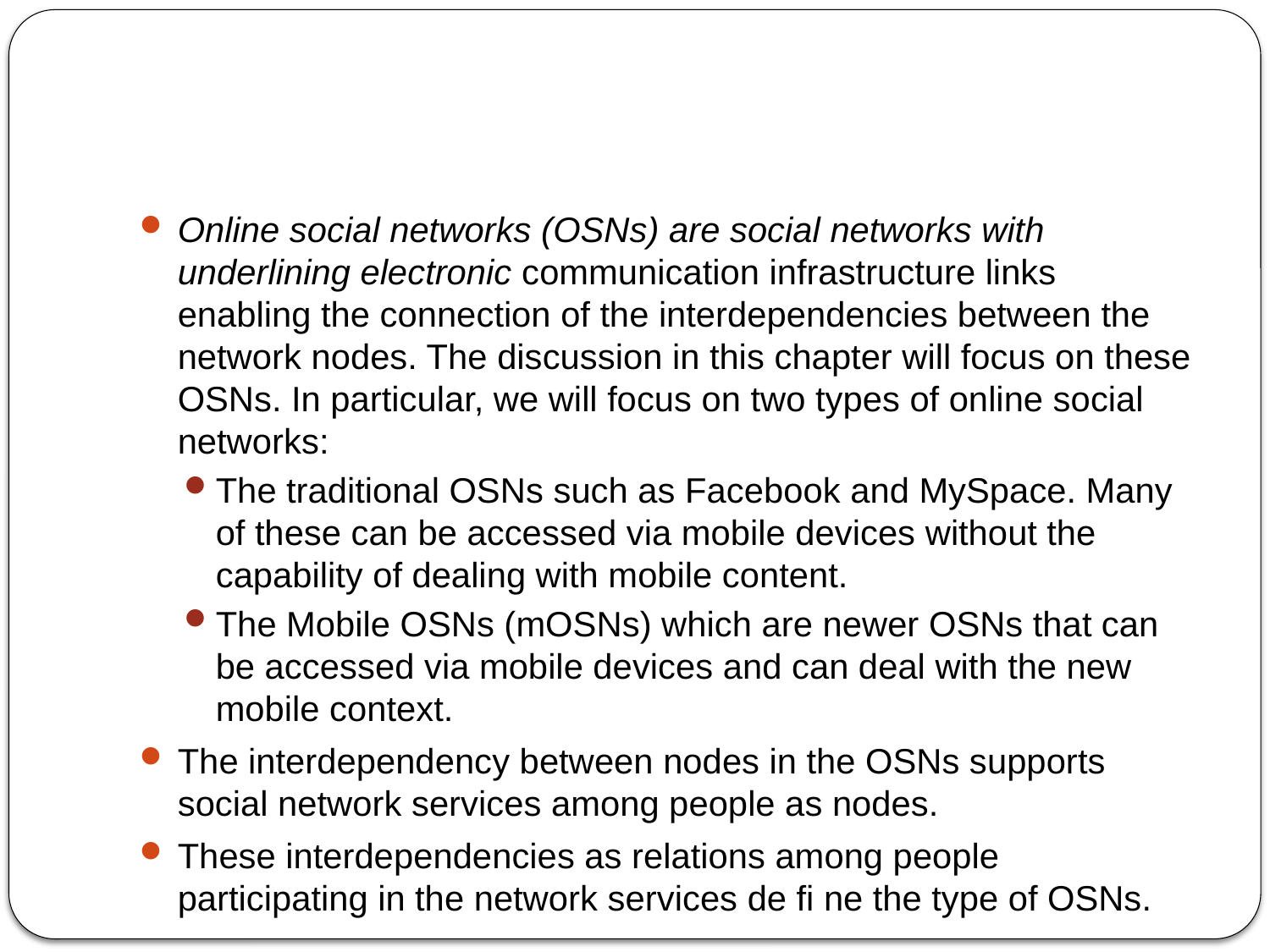

#
Online social networks (OSNs) are social networks with underlining electronic communication infrastructure links enabling the connection of the interdependencies between the network nodes. The discussion in this chapter will focus on these OSNs. In particular, we will focus on two types of online social networks:
The traditional OSNs such as Facebook and MySpace. Many of these can be accessed via mobile devices without the capability of dealing with mobile content.
The Mobile OSNs (mOSNs) which are newer OSNs that can be accessed via mobile devices and can deal with the new mobile context.
The interdependency between nodes in the OSNs supports social network services among people as nodes.
These interdependencies as relations among people participating in the network services de fi ne the type of OSNs.